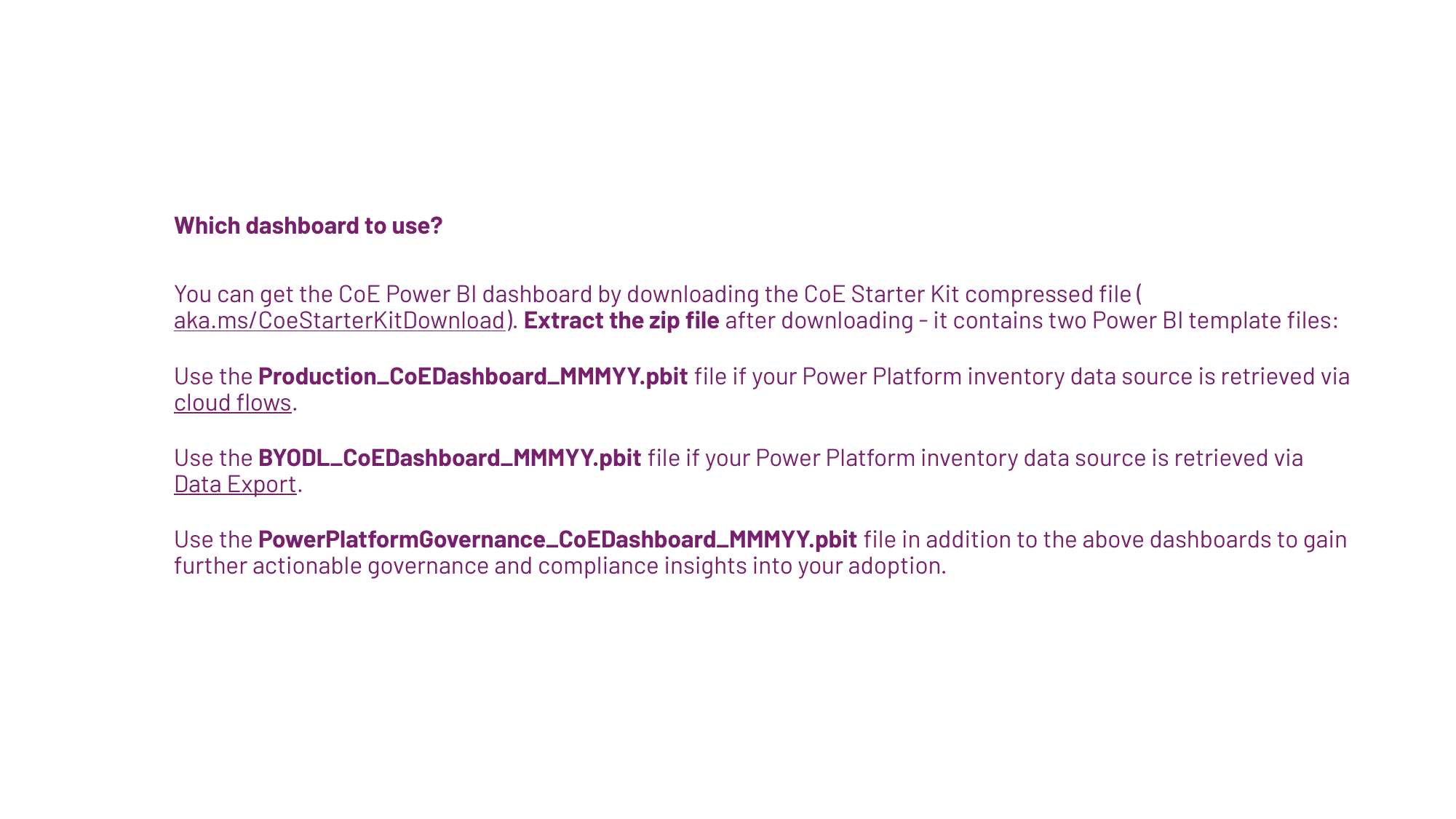

Which dashboard to use?
You can get the CoE Power BI dashboard by downloading the CoE Starter Kit compressed file (aka.ms/CoeStarterKitDownload). Extract the zip file after downloading - it contains two Power BI template files:
Use the Production_CoEDashboard_MMMYY.pbit file if your Power Platform inventory data source is retrieved via cloud flows.
Use the BYODL_CoEDashboard_MMMYY.pbit file if your Power Platform inventory data source is retrieved via Data Export.
Use the PowerPlatformGovernance_CoEDashboard_MMMYY.pbit file in addition to the above dashboards to gain further actionable governance and compliance insights into your adoption.